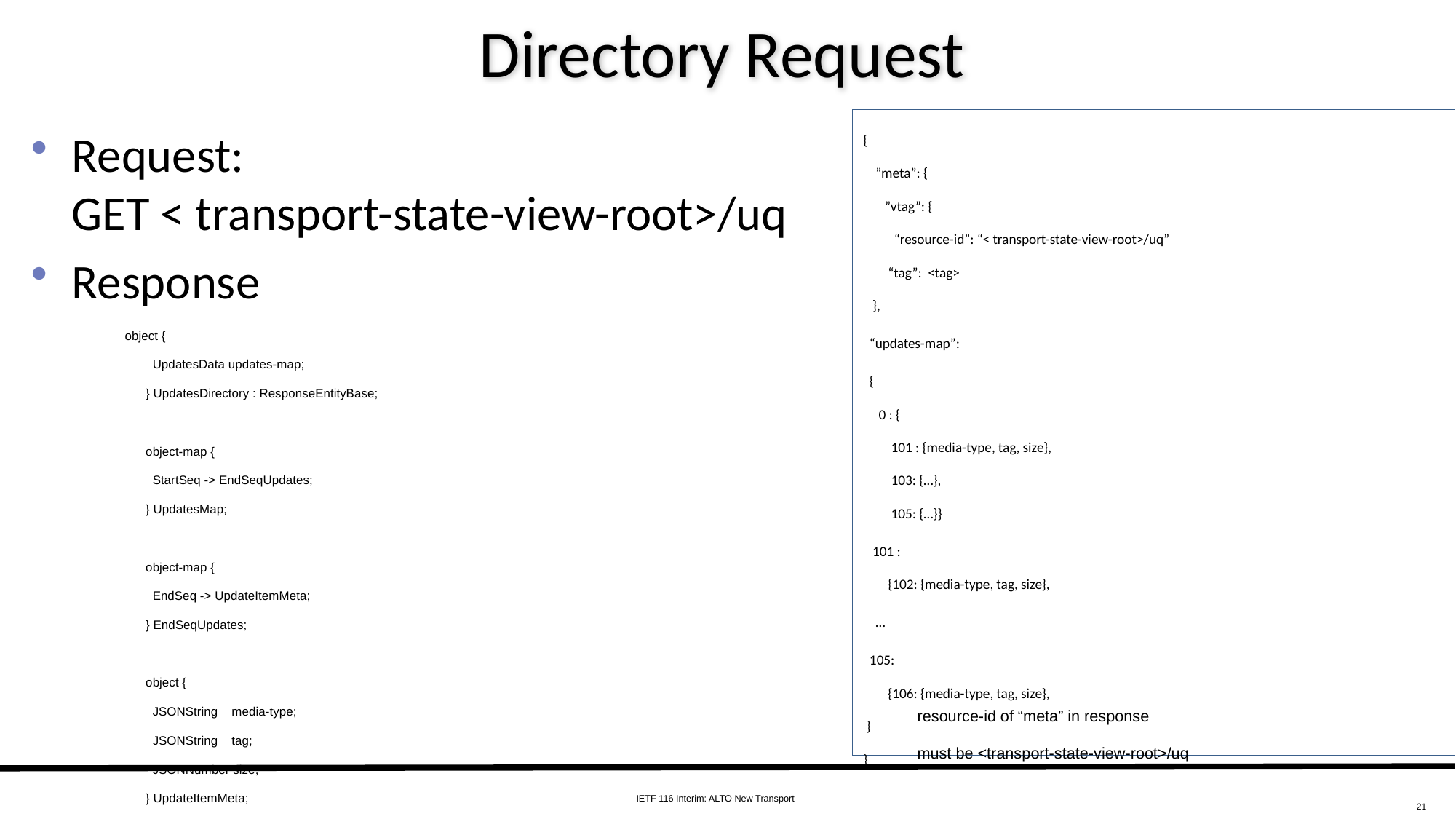

# Directory Request
{
    ”meta”: {
       ”vtag”: {
          “resource-id”: “< transport-state-view-root>/uq”
        “tag”:  <tag>
   },
  “updates-map”:
  {
     0 : {
         101 : {media-type, tag, size},
         103: {…},
         105: {…}}
   101 :
        {102: {media-type, tag, size},
    …
  105:
        {106: {media-type, tag, size},
 }
}
Request:
GET < transport-state-view-root>/uq
Response
 object {
         UpdatesData updates-map;
       } UpdatesDirectory : ResponseEntityBase;

       object-map {
         StartSeq -> EndSeqUpdates;
       } UpdatesMap;

       object-map {
         EndSeq -> UpdateItemMeta;
       } EndSeqUpdates;

       object {
         JSONString    media-type;
         JSONString    tag;
         JSONNumber size;
       } UpdateItemMeta;
resource-id of “meta” in response
must be <transport-state-view-root>/uq